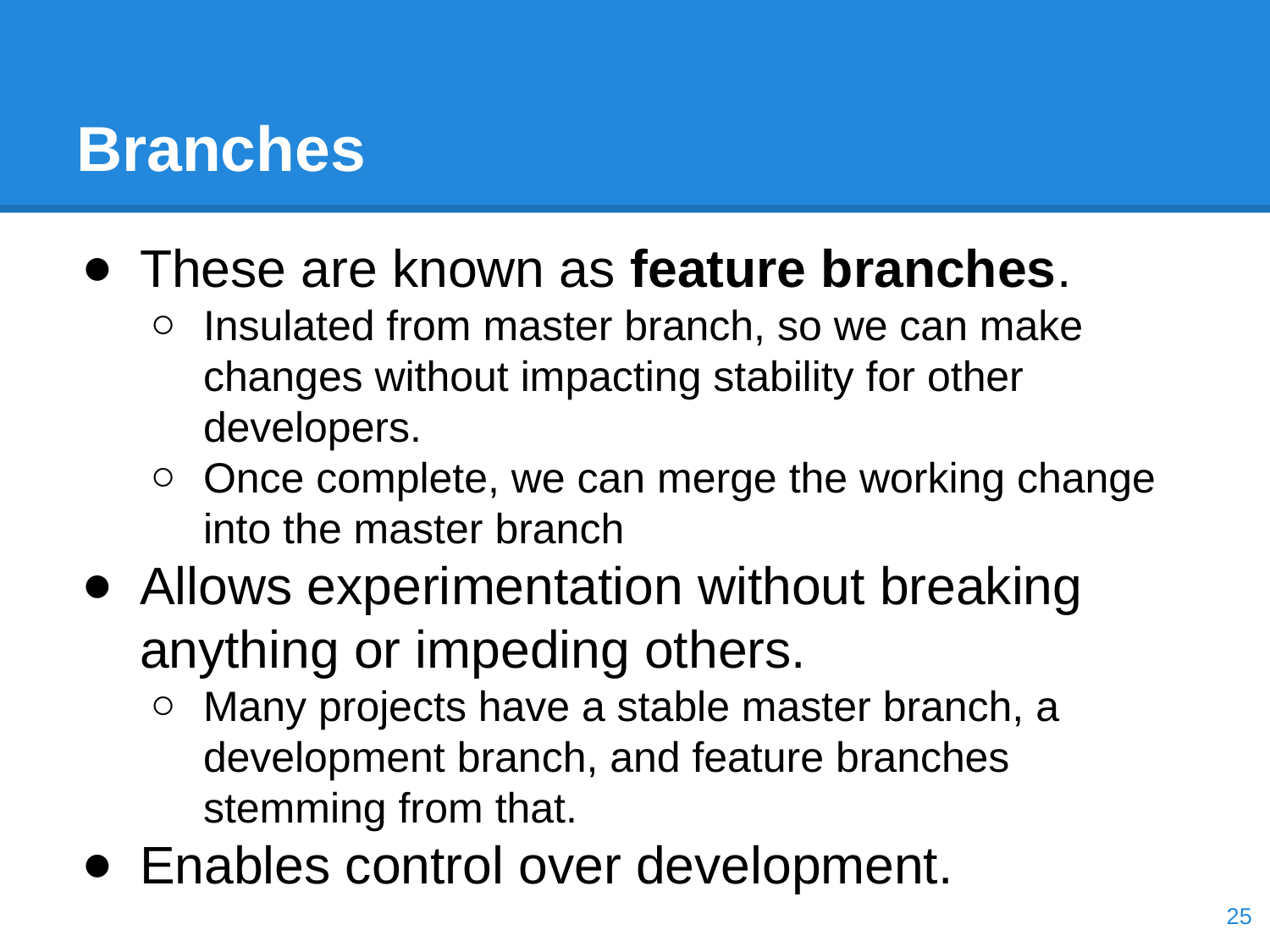

# Branches
These are known as feature branches.
Insulated from master branch, so we can make changes without impacting stability for other developers.
Once complete, we can merge the working change into the master branch
Allows experimentation without breaking anything or impeding others.
Many projects have a stable master branch, a development branch, and feature branches stemming from that.
Enables control over development.
25